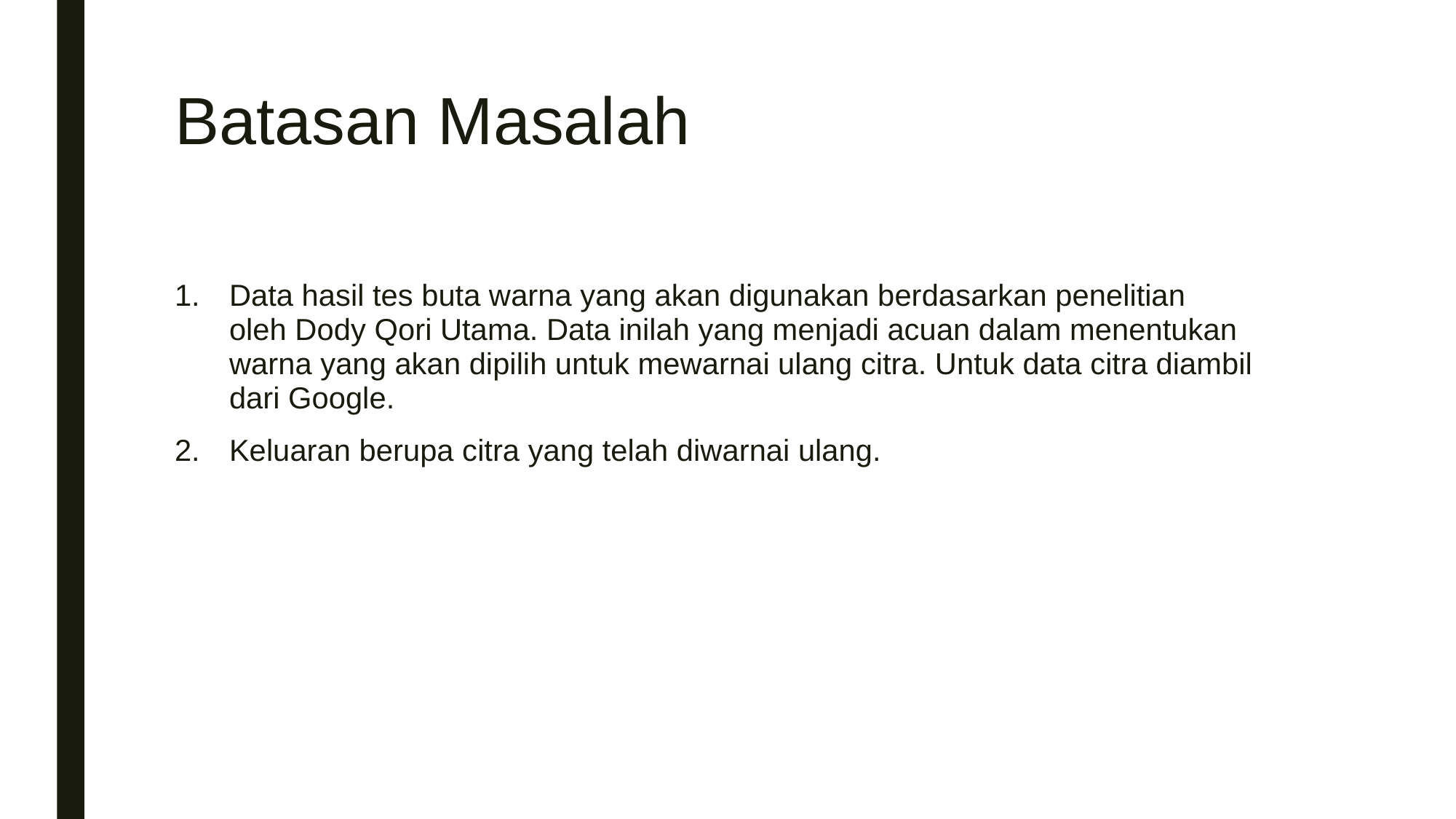

# Batasan Masalah
Data hasil tes buta warna yang akan digunakan berdasarkan penelitian
oleh Dody Qori Utama. Data inilah yang menjadi acuan dalam menentukan warna yang akan dipilih untuk mewarnai ulang citra. Untuk data citra diambil dari Google.
Keluaran berupa citra yang telah diwarnai ulang.